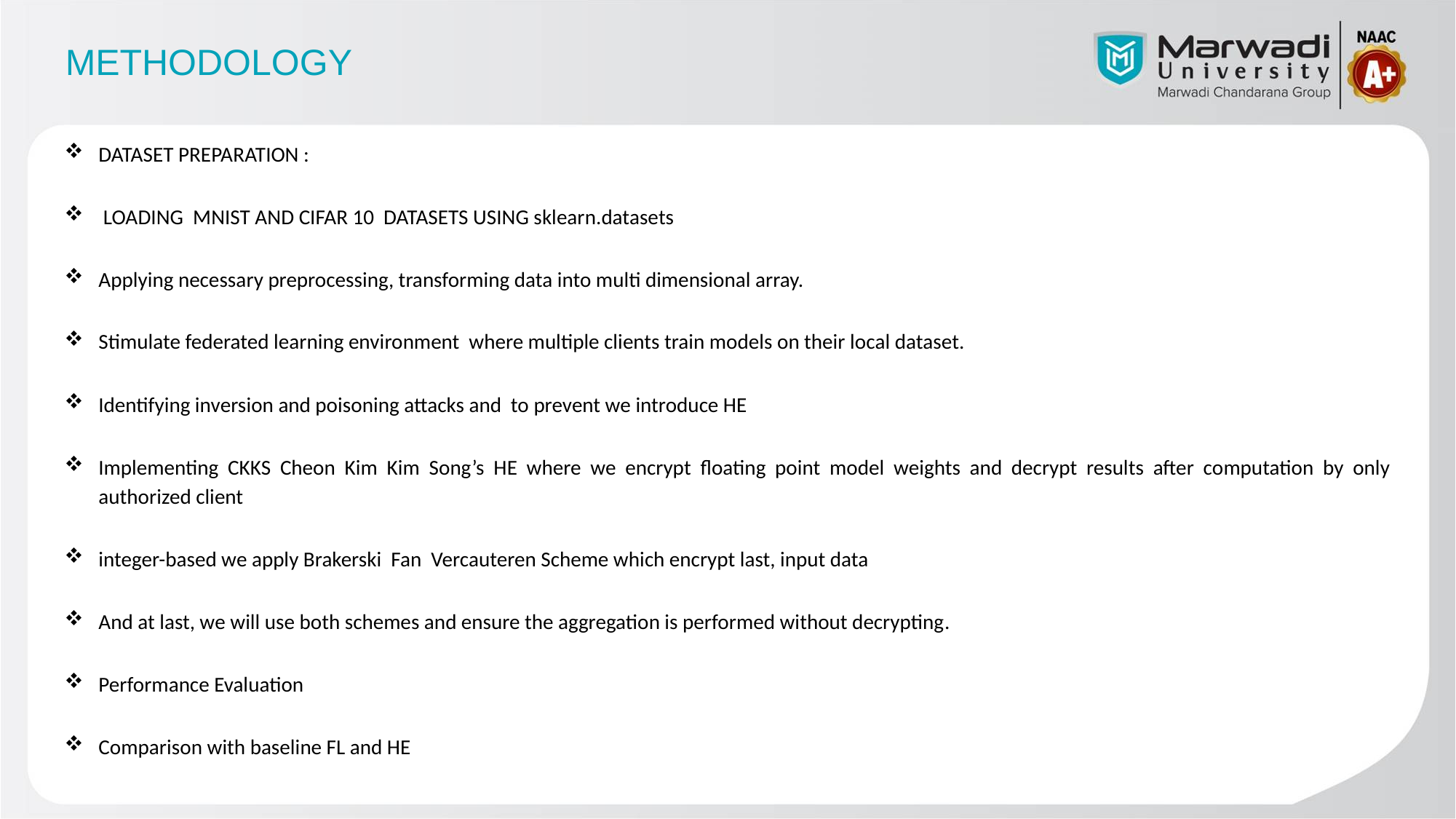

# METHODOLOGY
DATASET PREPARATION :
 LOADING  MNIST AND CIFAR 10  DATASETS USING sklearn.datasets
Applying necessary preprocessing, transforming data into multi dimensional array.
Stimulate federated learning environment  where multiple clients train models on their local dataset.
Identifying inversion and poisoning attacks and  to prevent we introduce HE
Implementing CKKS Cheon Kim Kim Song’s HE where we encrypt floating point model weights and decrypt results after computation by only authorized client
integer-based we apply Brakerski  Fan  Vercauteren Scheme which encrypt last, input data
And at last, we will use both schemes and ensure the aggregation is performed without decrypting.
Performance Evaluation
Comparison with baseline FL and HE